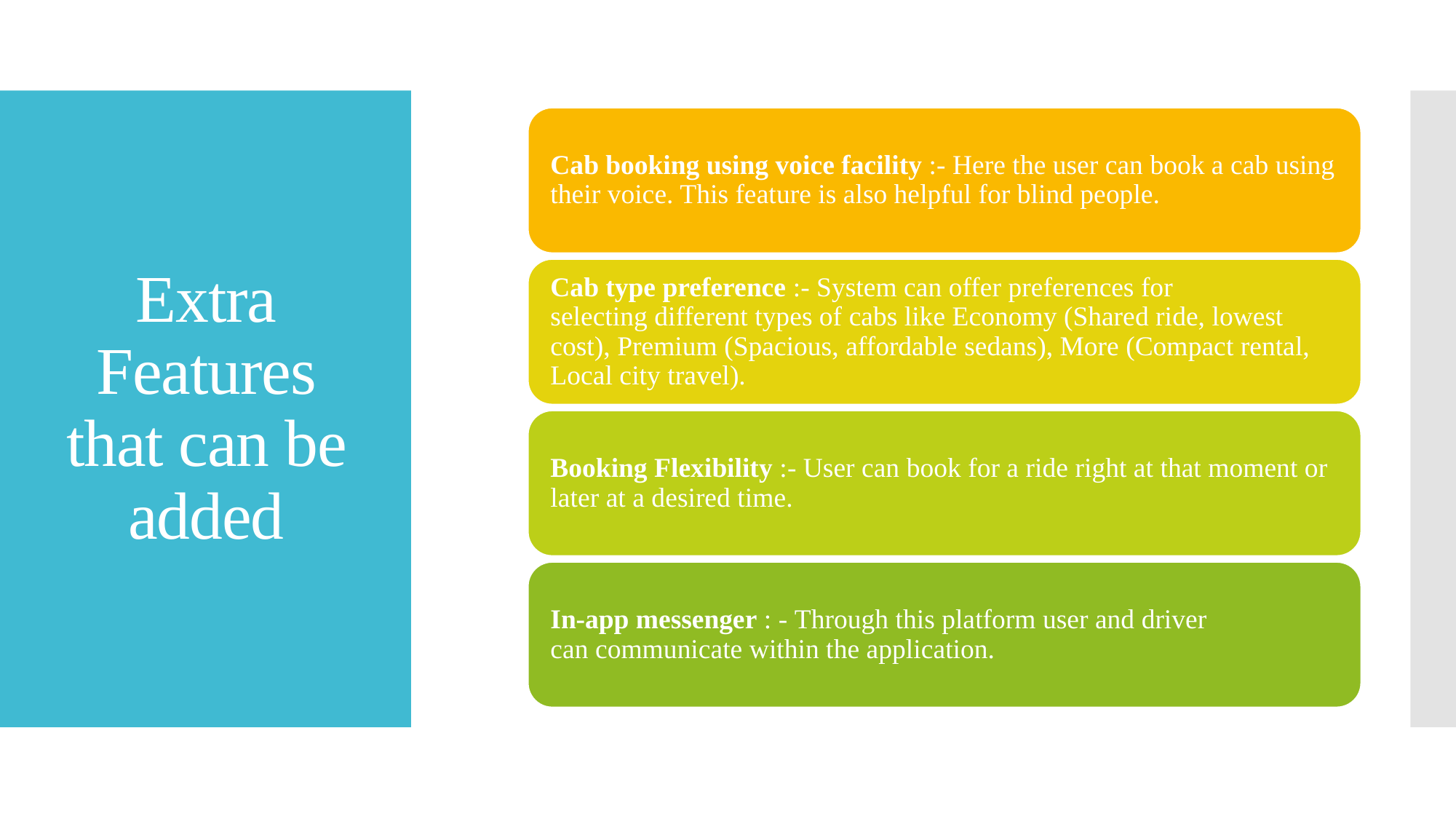

Cab booking using voice facility :- Here the user can book a cab using their voice. This feature is also helpful for blind people.
Cab type preference :- System can offer preferences for selecting different types of cabs like Economy (Shared ride, lowest cost), Premium (Spacious, affordable sedans), More (Compact rental, Local city travel).
Booking Flexibility :- User can book for a ride right at that moment or later at a desired time.
In-app messenger : - Through this platform user and driver can communicate within the application.
# Extra Features that can be added